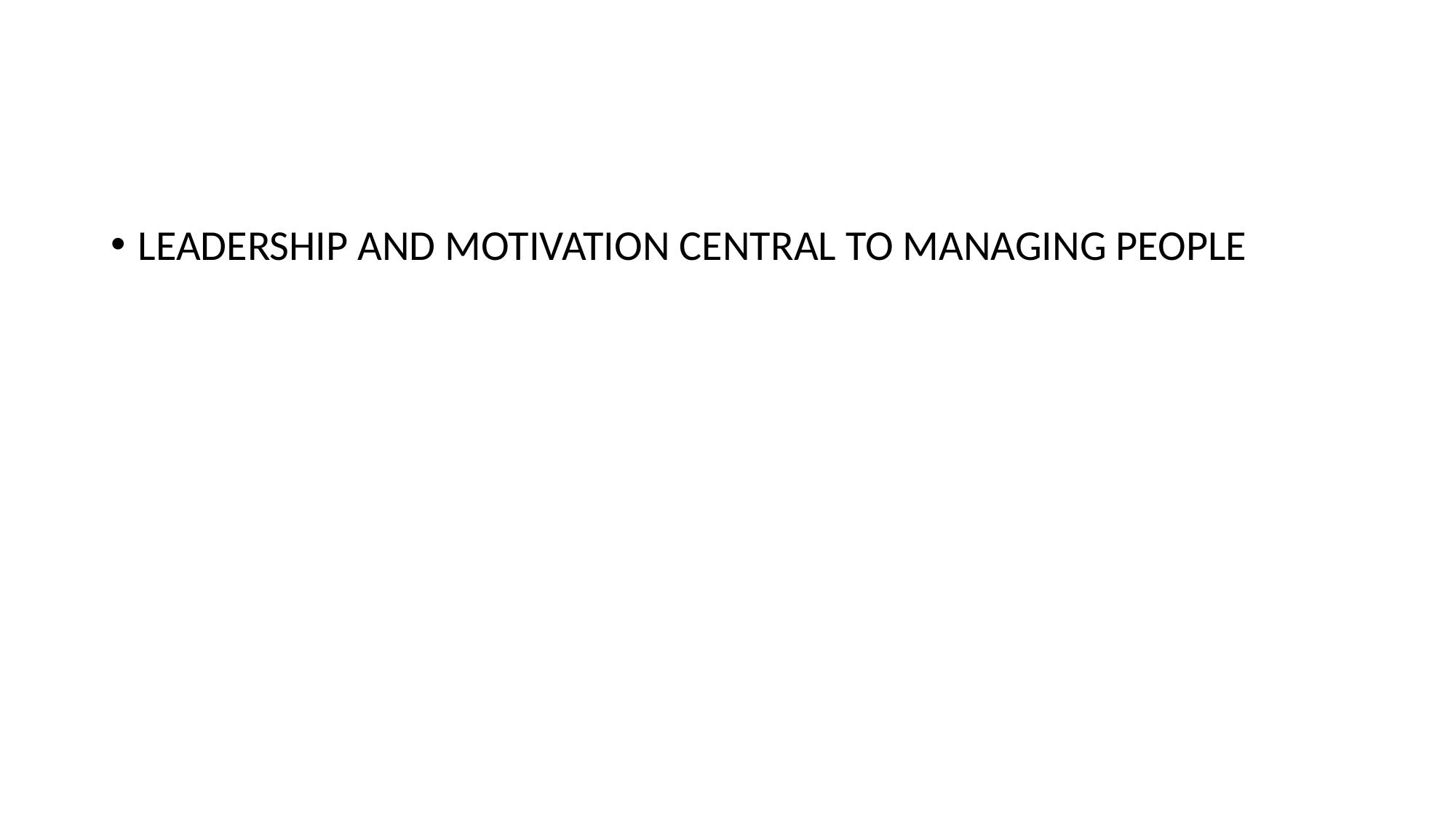

#
LEADERSHIP AND MOTIVATION CENTRAL TO MANAGING PEOPLE